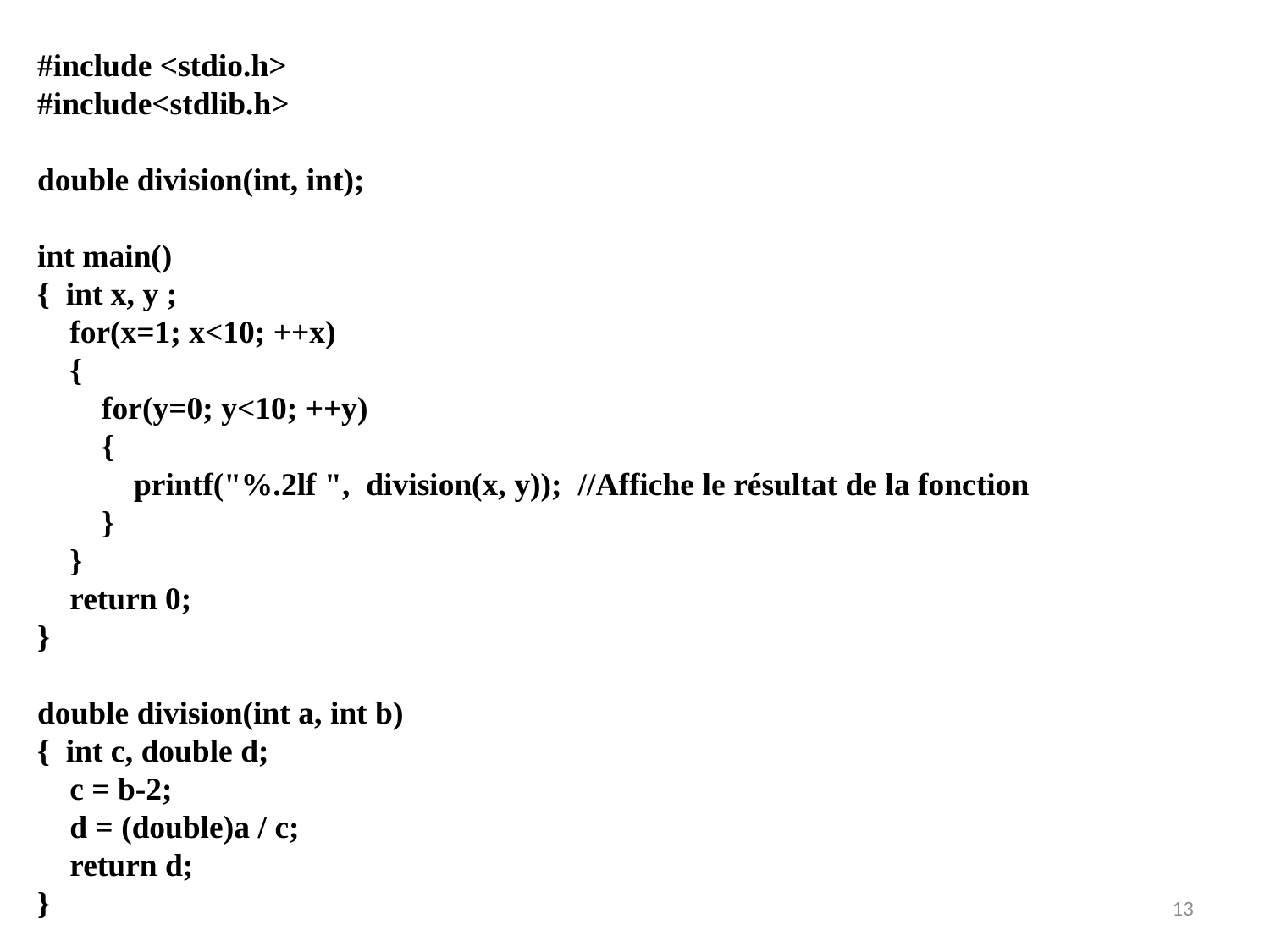

#include <stdio.h>
#include<stdlib.h>

double division(int, int);

int main()
{  int x, y ;
    for(x=1; x<10; ++x)
    {
        for(y=0; y<10; ++y)
        {
            printf("%.2lf ",  division(x, y));  //Affiche le résultat de la fonction
        }
    }
    return 0;
}

double division(int a, int b)
{  int c, double d;
    c = b-2;
    d = (double)a / c;
    return d;
}
13